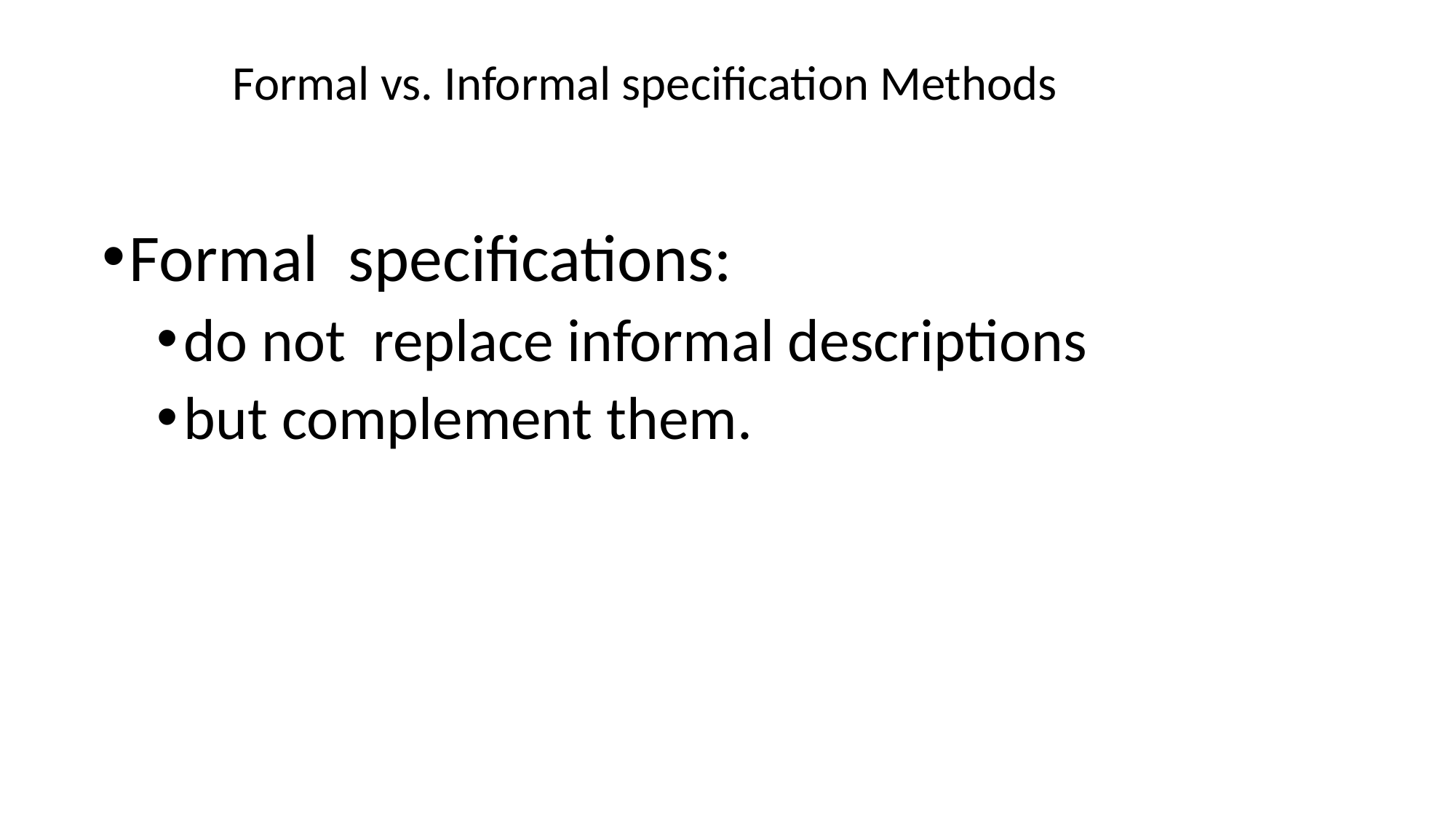

# Formal vs. Informal specification Methods
Formal  specifications:
do not  replace informal descriptions
but complement them.